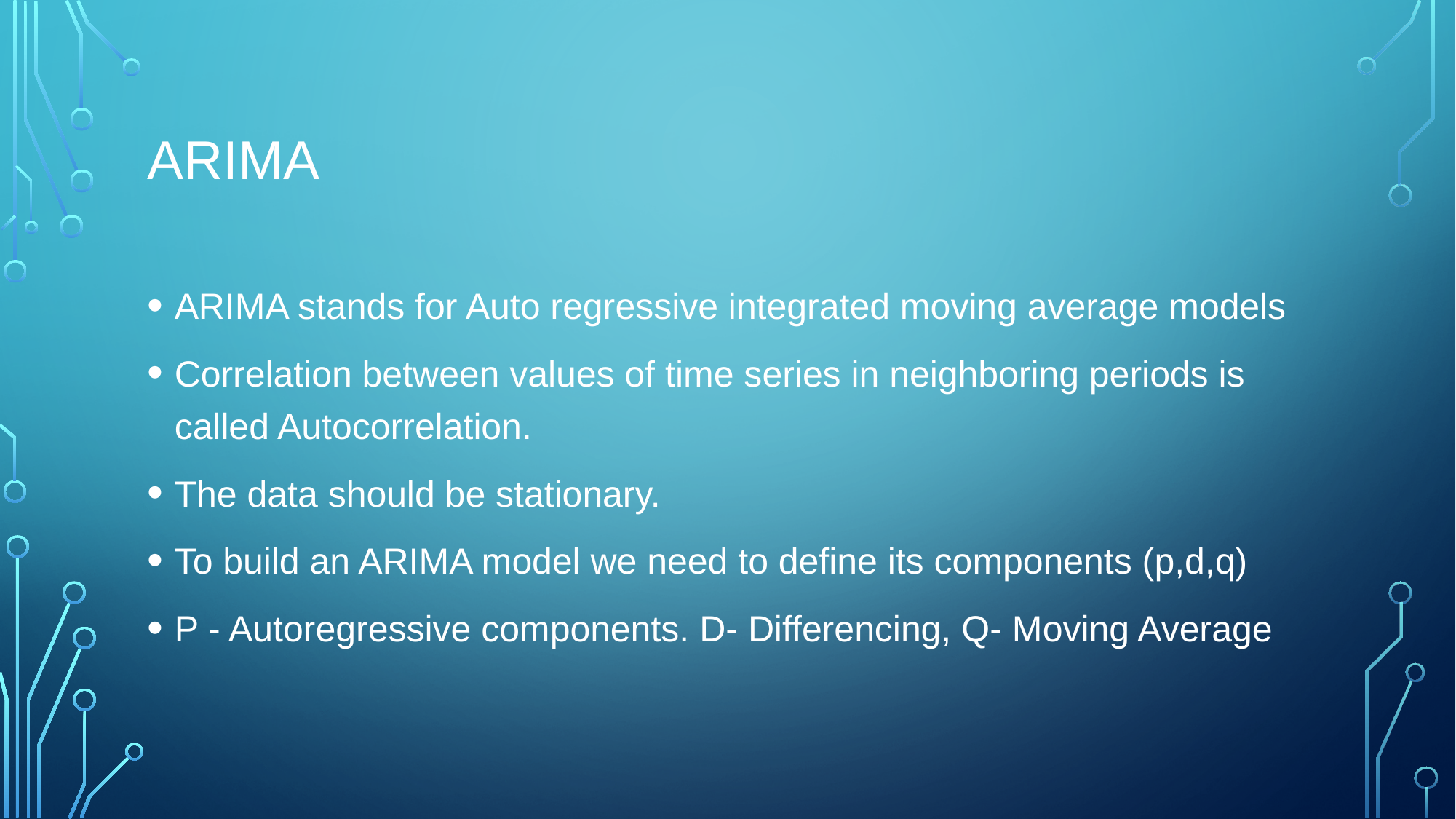

# ARIMA
ARIMA stands for Auto regressive integrated moving average models
Correlation between values of time series in neighboring periods is called Autocorrelation.
The data should be stationary.
To build an ARIMA model we need to define its components (p,d,q)
P - Autoregressive components. D- Differencing, Q- Moving Average